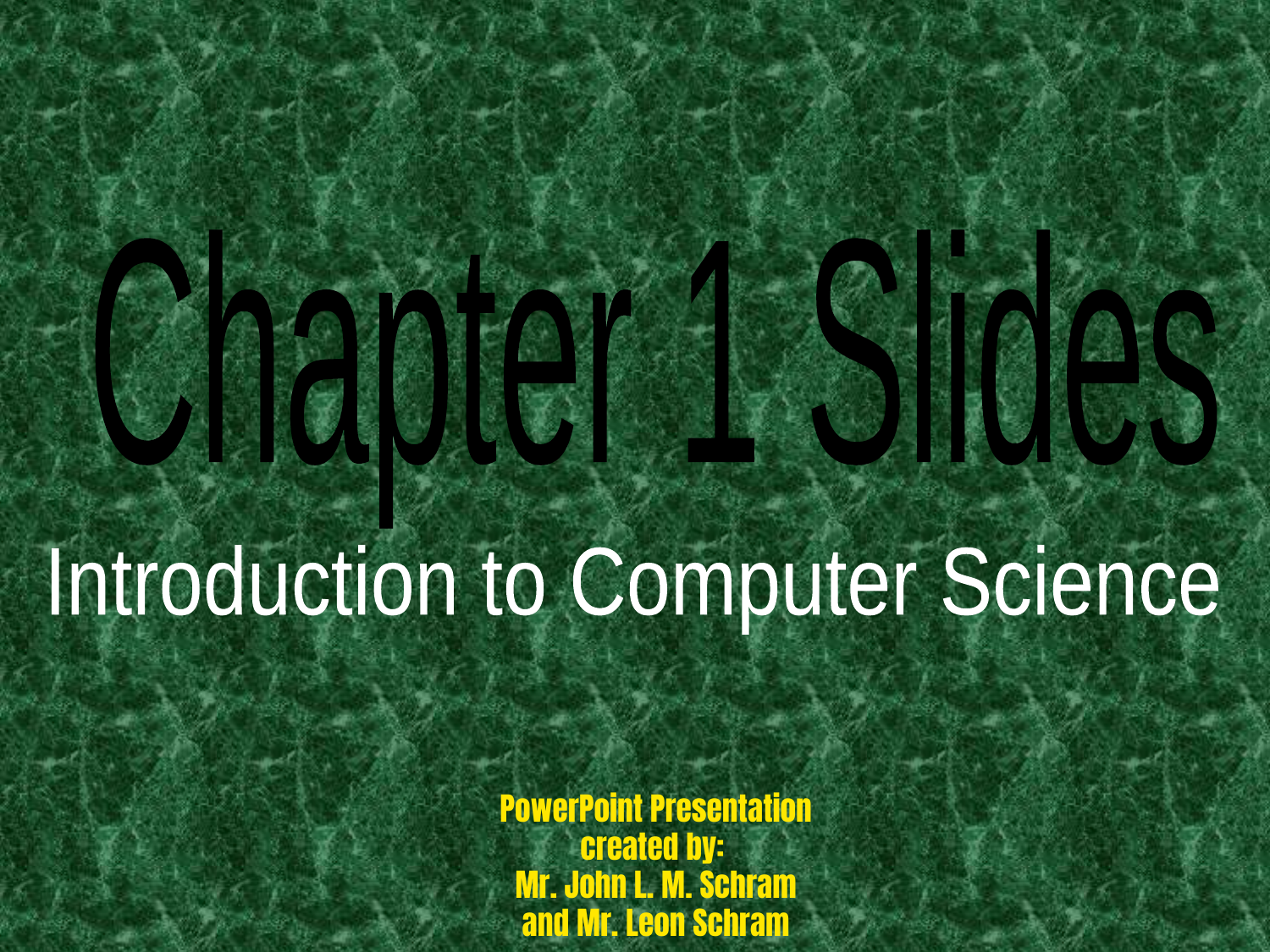

Chapter 1 Slides
Introduction to Computer Science
PowerPoint Presentation
created by:
Mr. John L. M. Schram
and Mr. Leon Schram